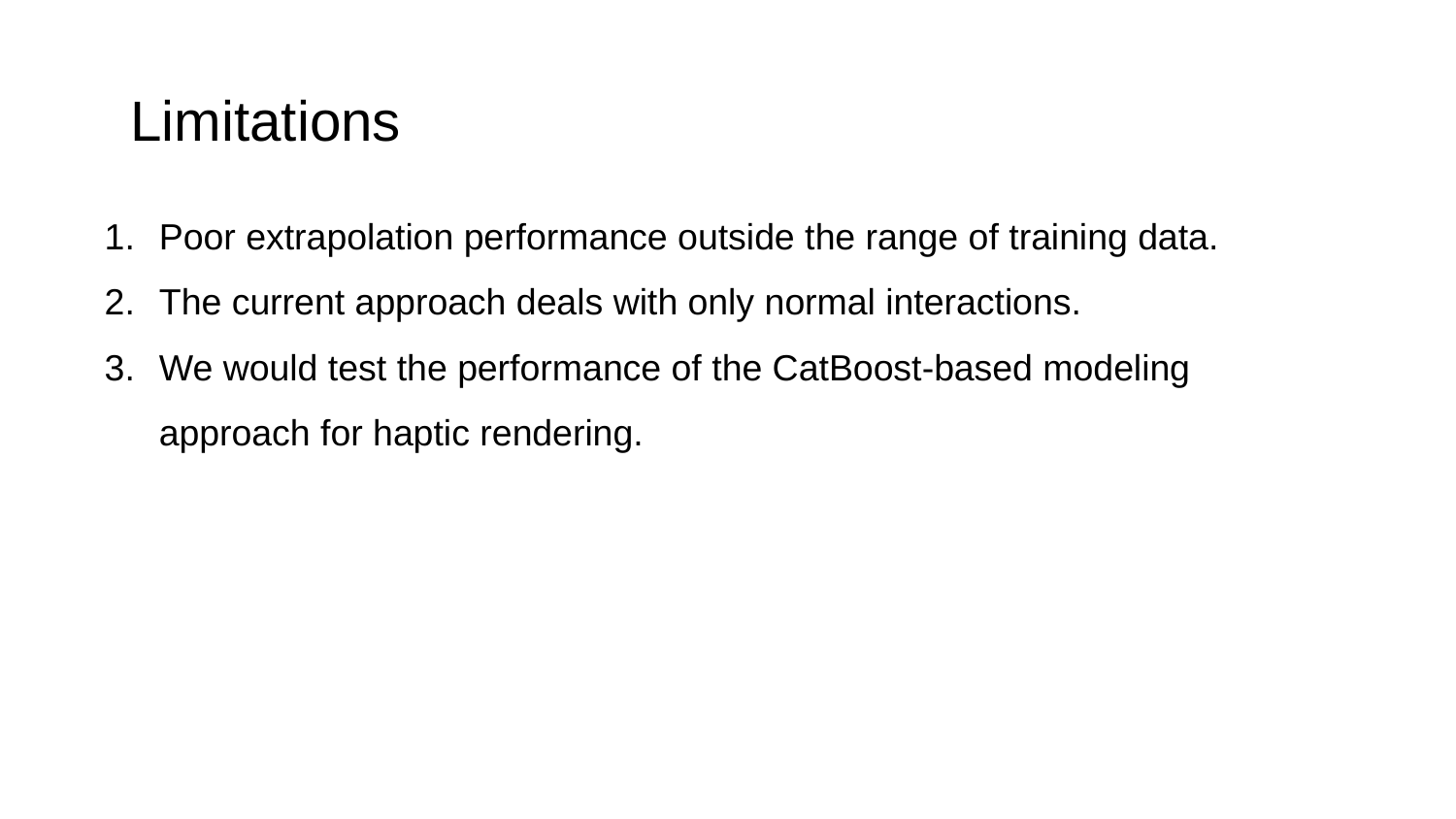

# Limitations
Poor extrapolation performance outside the range of training data.
The current approach deals with only normal interactions.
We would test the performance of the CatBoost-based modeling approach for haptic rendering.